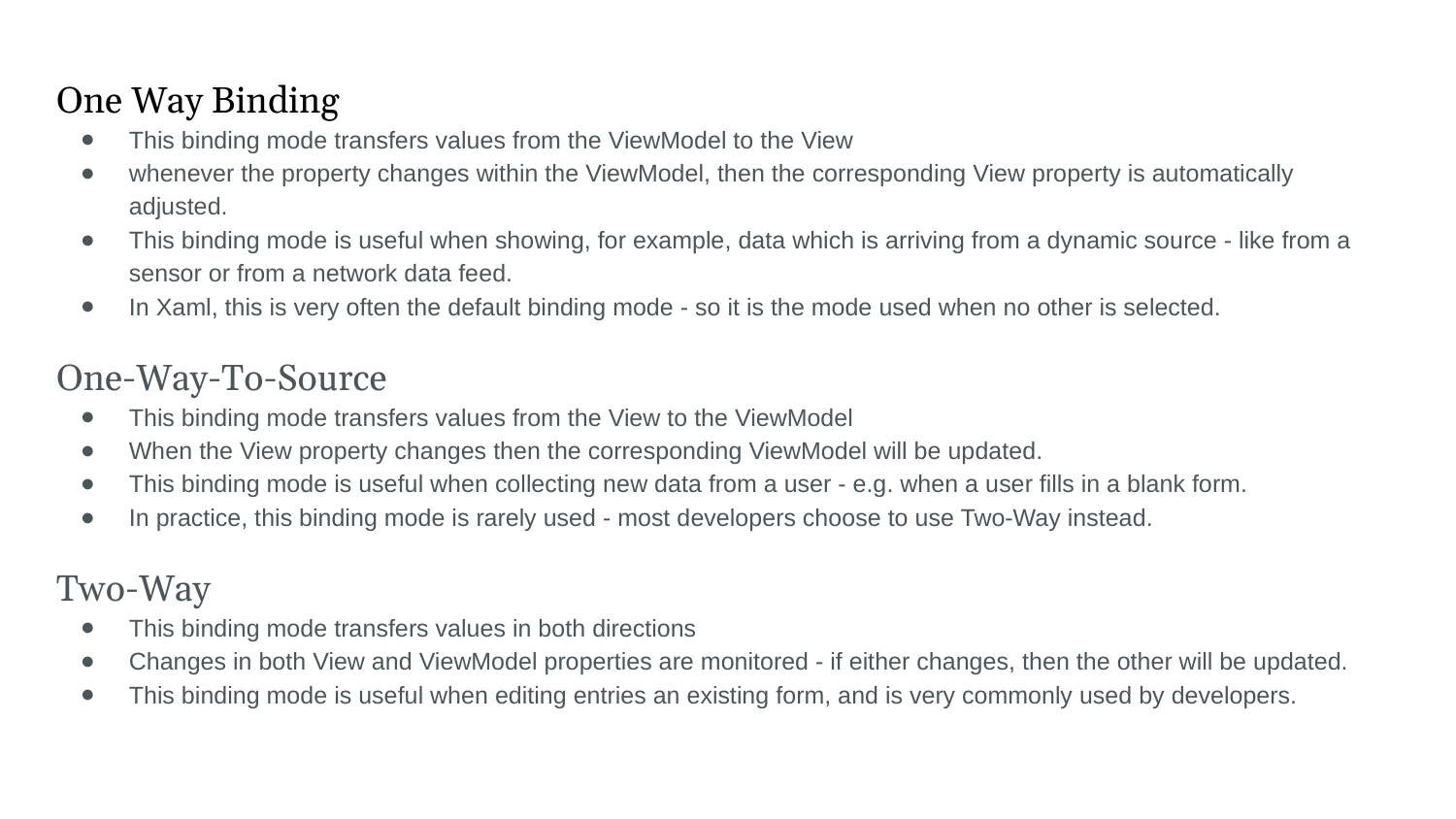

One Way Binding
This binding mode transfers values from the ViewModel to the View
whenever the property changes within the ViewModel, then the corresponding View property is automatically adjusted.
This binding mode is useful when showing, for example, data which is arriving from a dynamic source - like from a sensor or from a network data feed.
In Xaml, this is very often the default binding mode - so it is the mode used when no other is selected.

One-Way-To-Source
This binding mode transfers values from the View to the ViewModel
When the View property changes then the corresponding ViewModel will be updated.
This binding mode is useful when collecting new data from a user - e.g. when a user fills in a blank form.
In practice, this binding mode is rarely used - most developers choose to use Two-Way instead.

Two-Way
This binding mode transfers values in both directions
Changes in both View and ViewModel properties are monitored - if either changes, then the other will be updated.
This binding mode is useful when editing entries an existing form, and is very commonly used by developers.